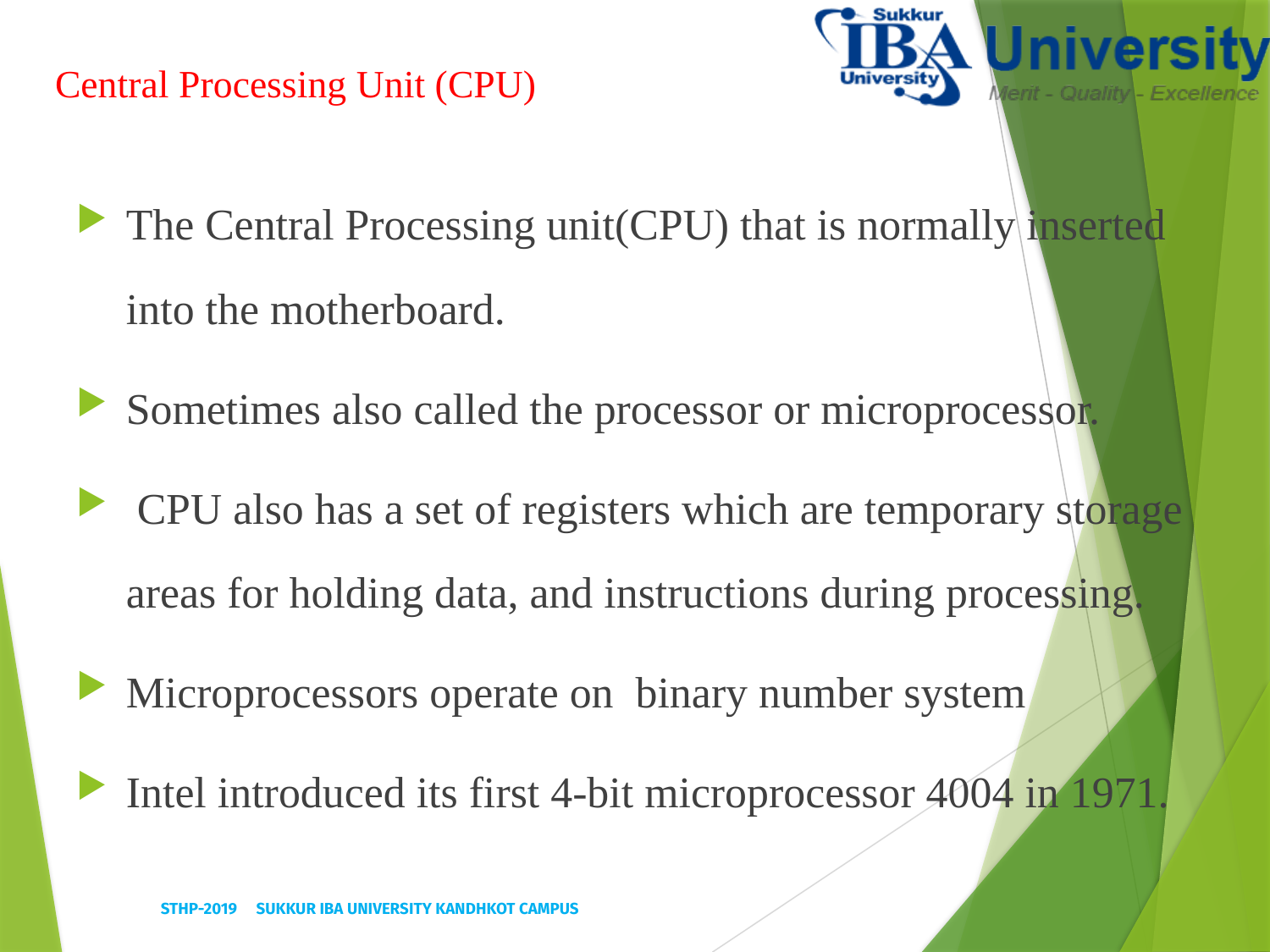

# Central Processing Unit (CPU)
The Central Processing unit(CPU) that is normally inserted into the motherboard.
Sometimes also called the processor or microprocessor.
 CPU also has a set of registers which are temporary storage areas for holding data, and instructions during processing.
Microprocessors operate on  binary number system
Intel introduced its first 4-bit microprocessor 4004 in 1971.

STHP-2019     SUKKUR IBA UNIVERSITY KANDHKOT CAMPUS